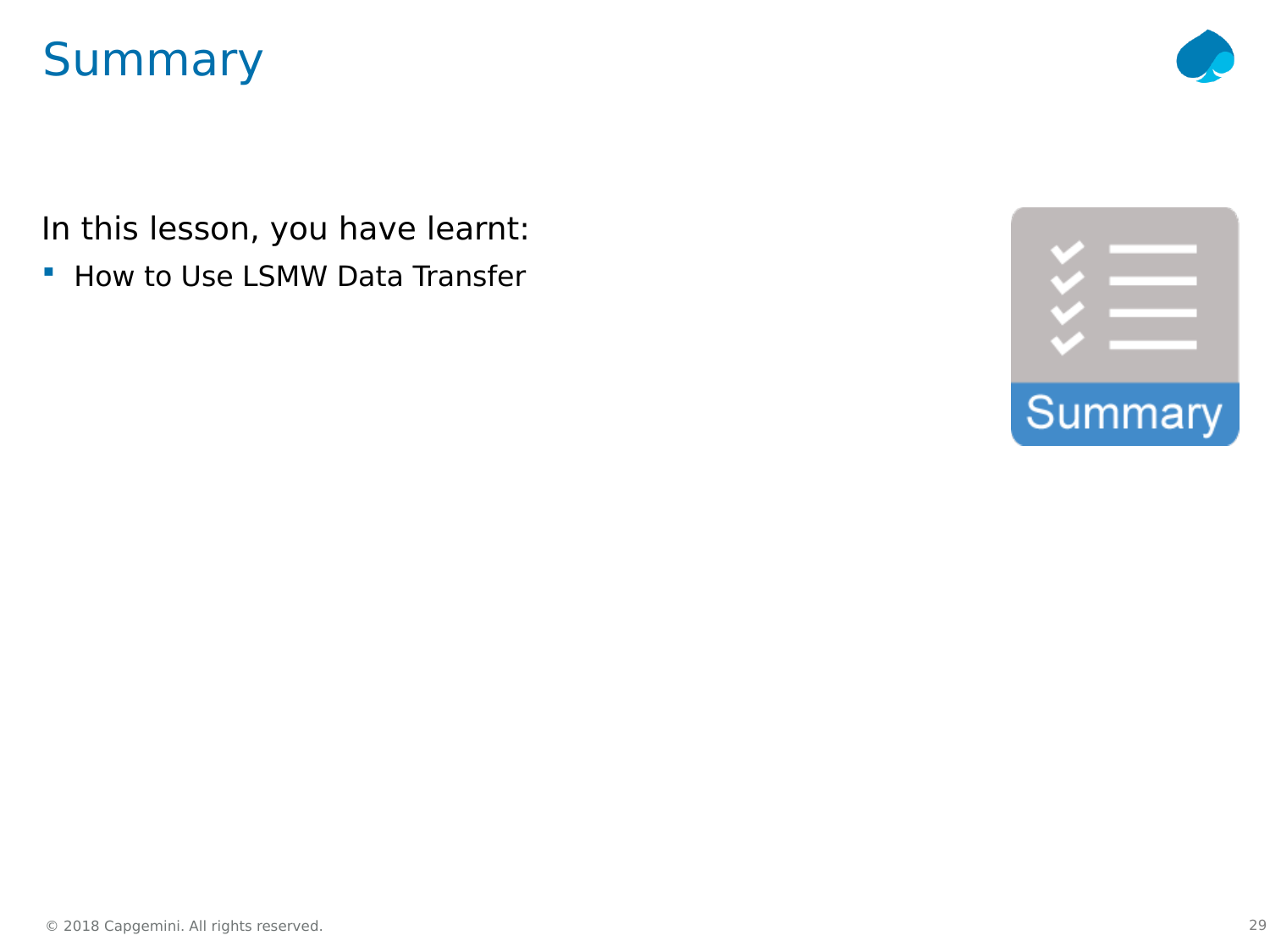

# Summary
In this lesson, you have learnt:
How to Use LSMW Data Transfer